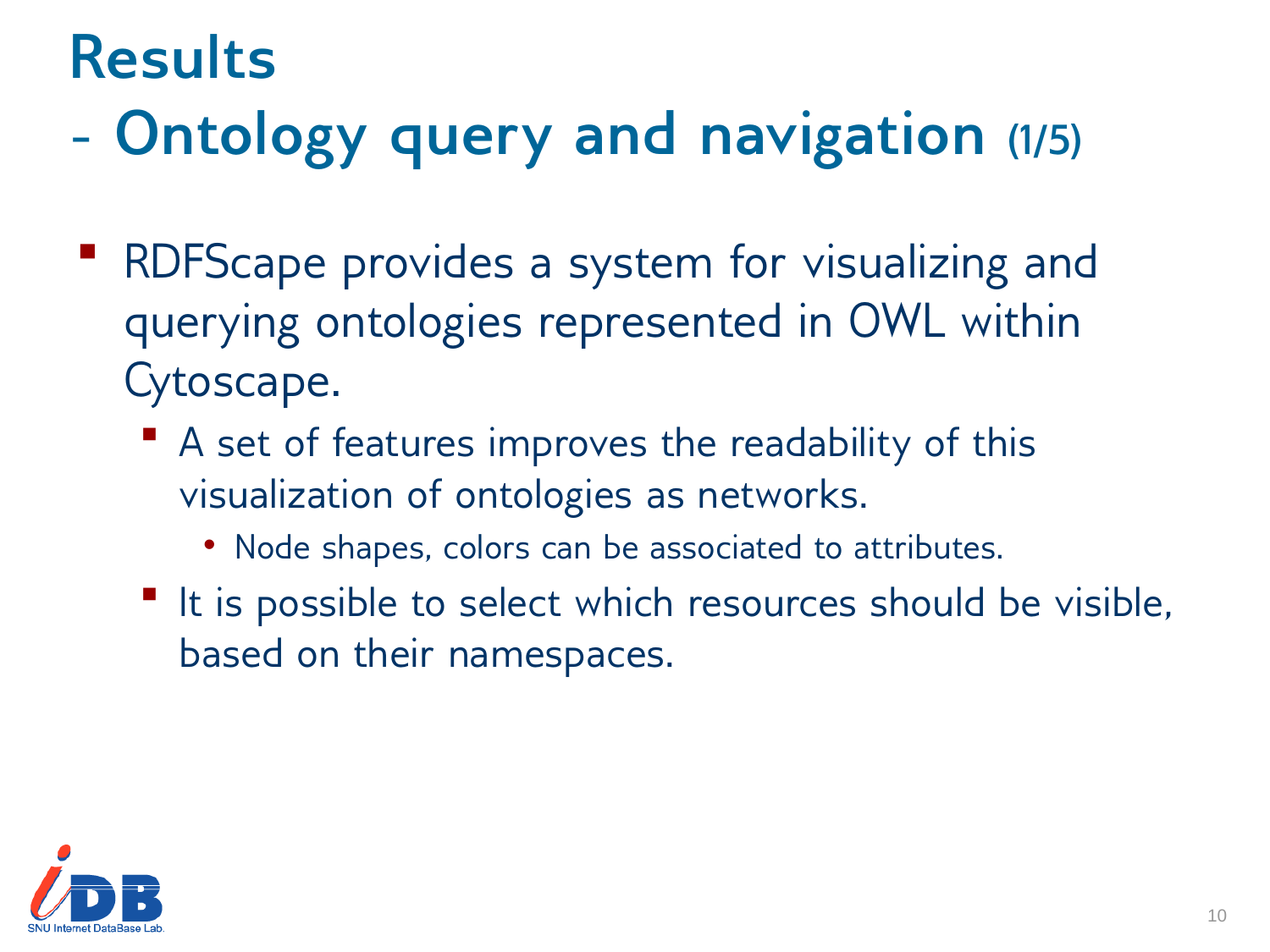

# Results - Ontology query and navigation (1/5)
RDFScape provides a system for visualizing and querying ontologies represented in OWL within Cytoscape.
A set of features improves the readability of this visualization of ontologies as networks.
Node shapes, colors can be associated to attributes.
It is possible to select which resources should be visible, based on their namespaces.

10